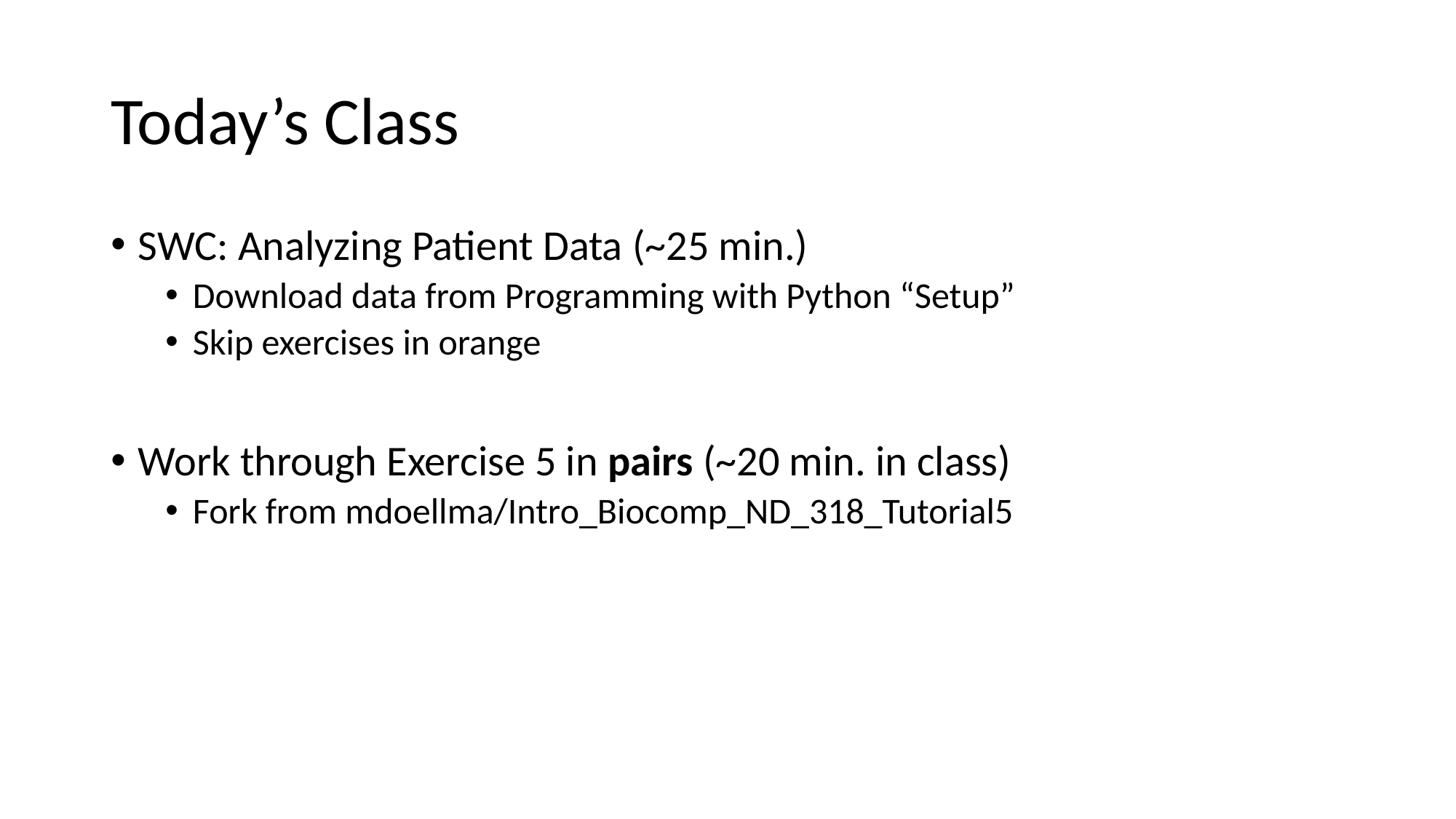

# Today’s Class
SWC: Analyzing Patient Data (~25 min.)
Download data from Programming with Python “Setup”
Skip exercises in orange

Work through Exercise 5 in pairs (~20 min. in class)
Fork from mdoellma/Intro_Biocomp_ND_318_Tutorial5